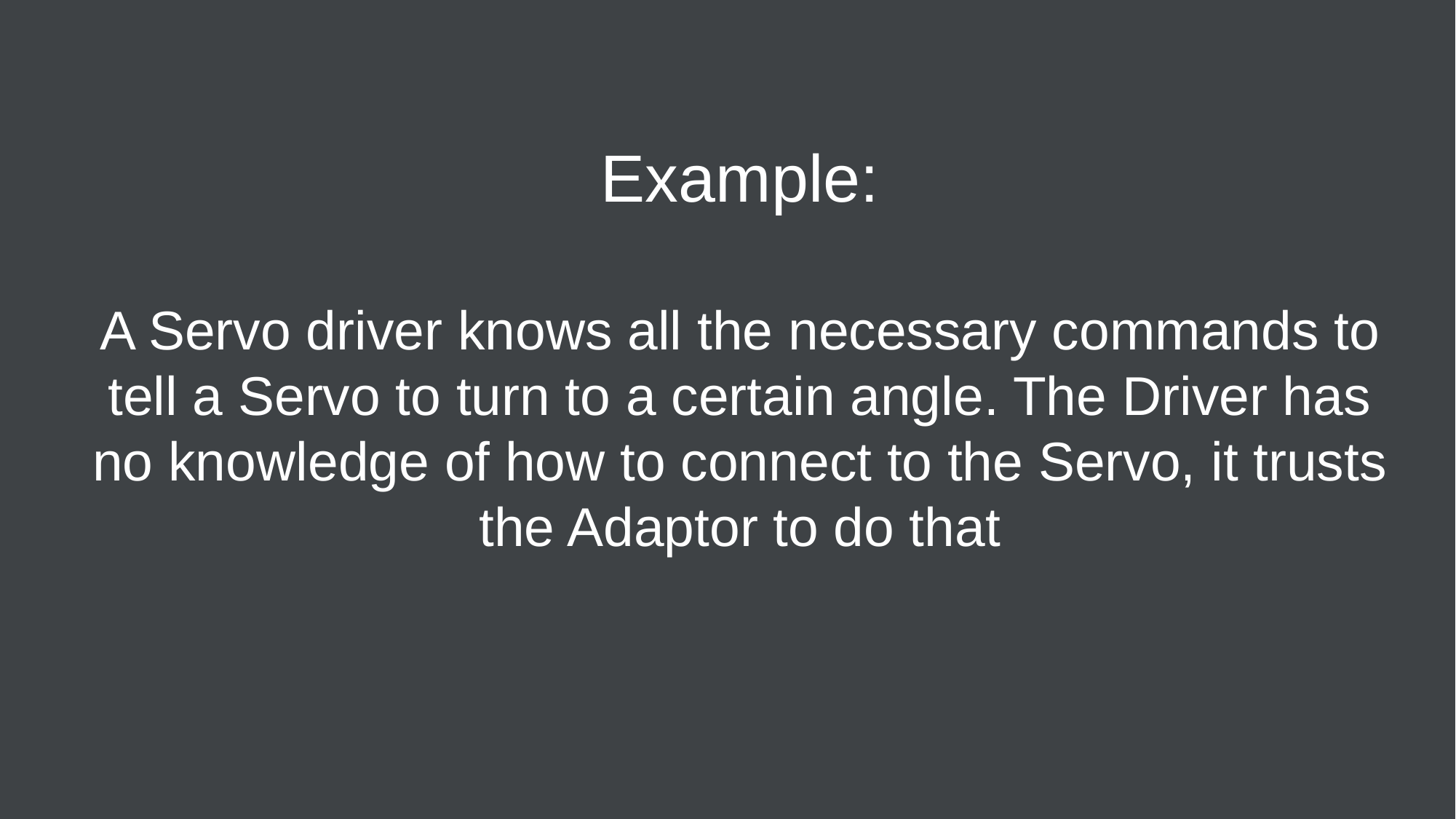

Example:

A Servo driver knows all the necessary commands to tell a Servo to turn to a certain angle. The Driver has no knowledge of how to connect to the Servo, it trusts the Adaptor to do that